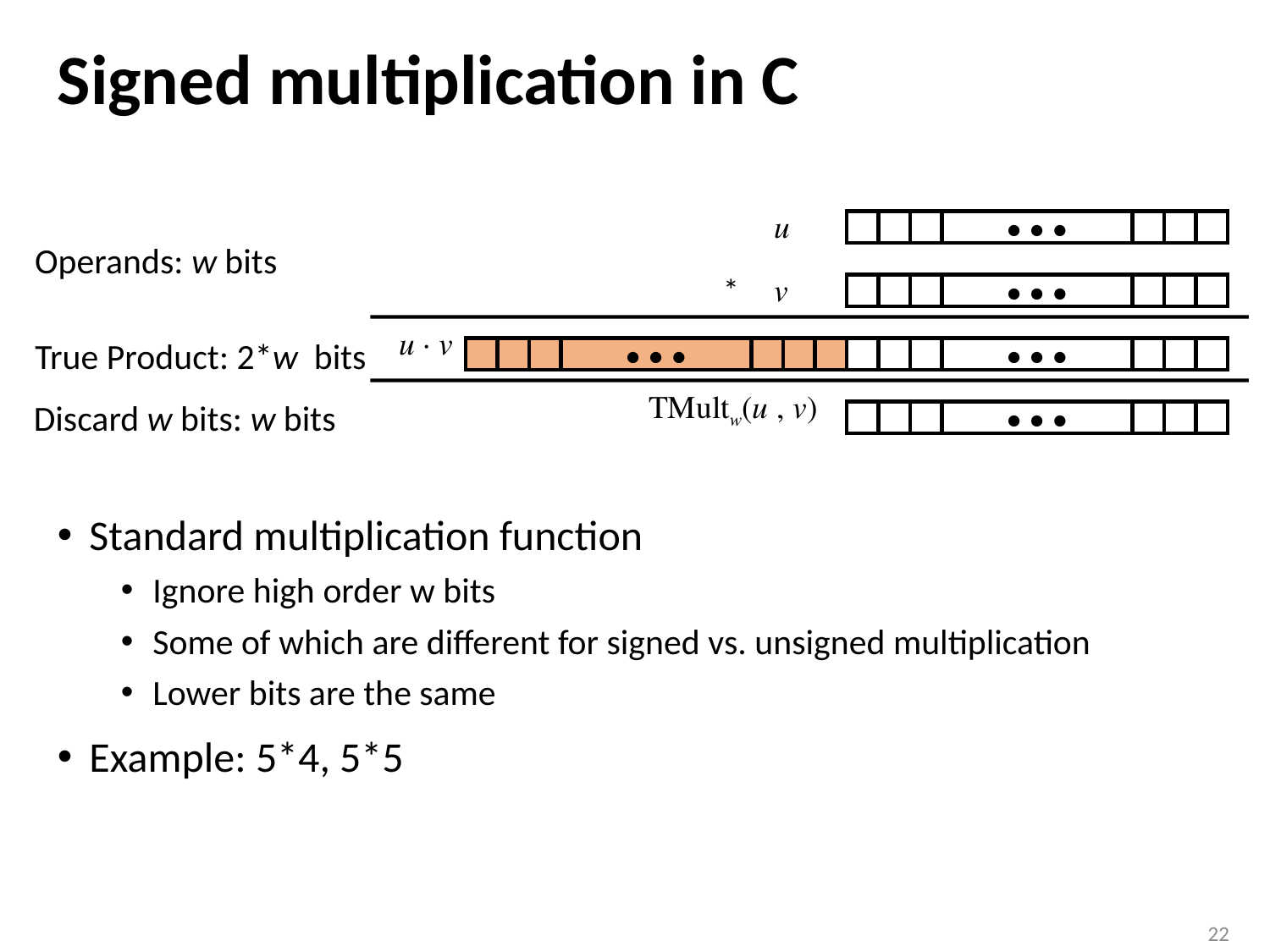

# Signed multiplication in C

Standard multiplication function
Ignore high order w bits
Some of which are different for signed vs. unsigned multiplication
Lower bits are the same
Example: 5*4, 5*5
u

• • •

Operands: w bits
*
v

• • •

u · v
True Product: 2*w  bits

• • •

• • •

TMultw(u , v)
Discard w bits: w bits

• • •

22